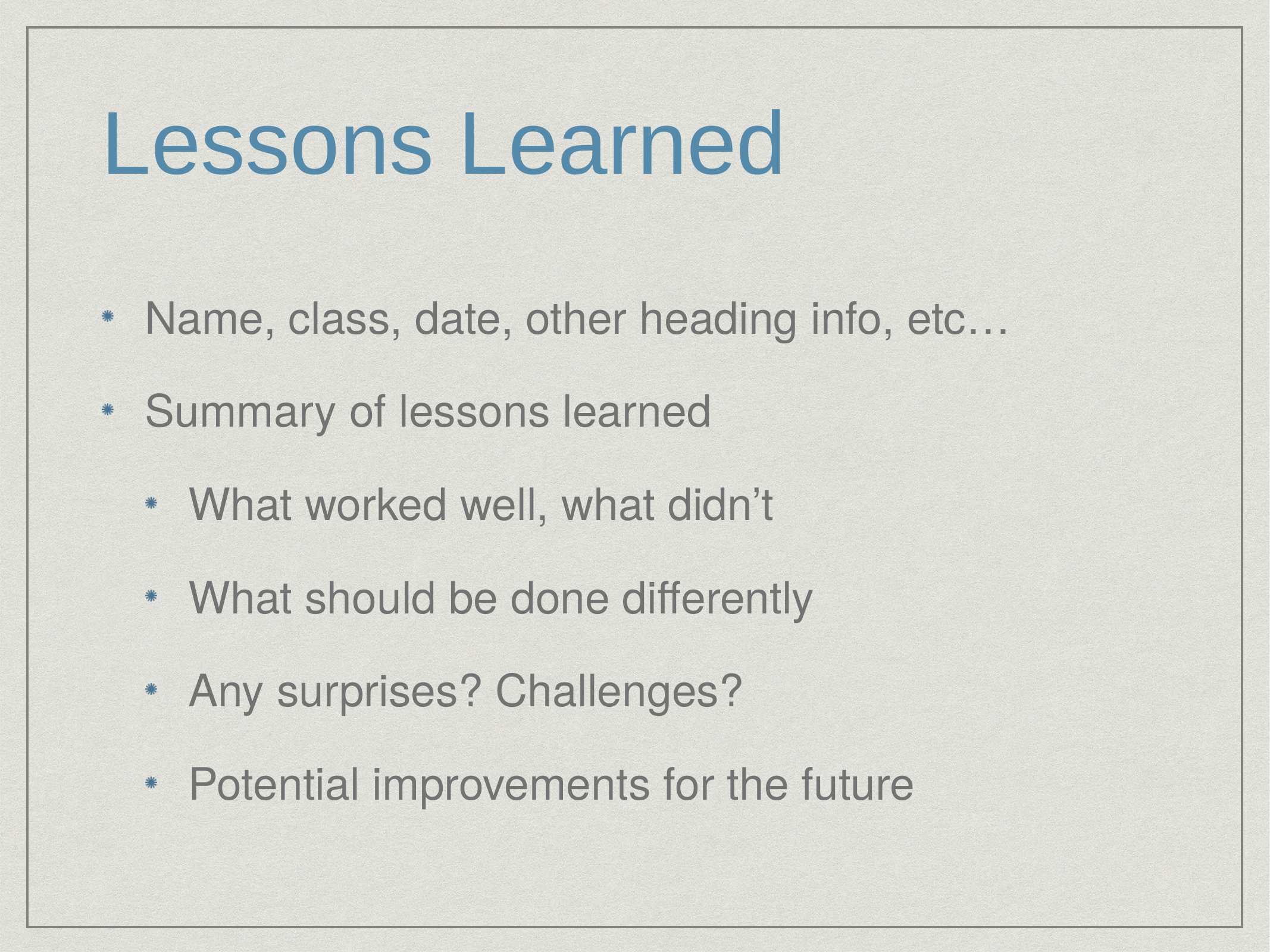

# Lessons Learned
Name, class, date, other heading info, etc…
Summary of lessons learned
What worked well, what didn’t
What should be done differently
Any surprises? Challenges?
Potential improvements for the future